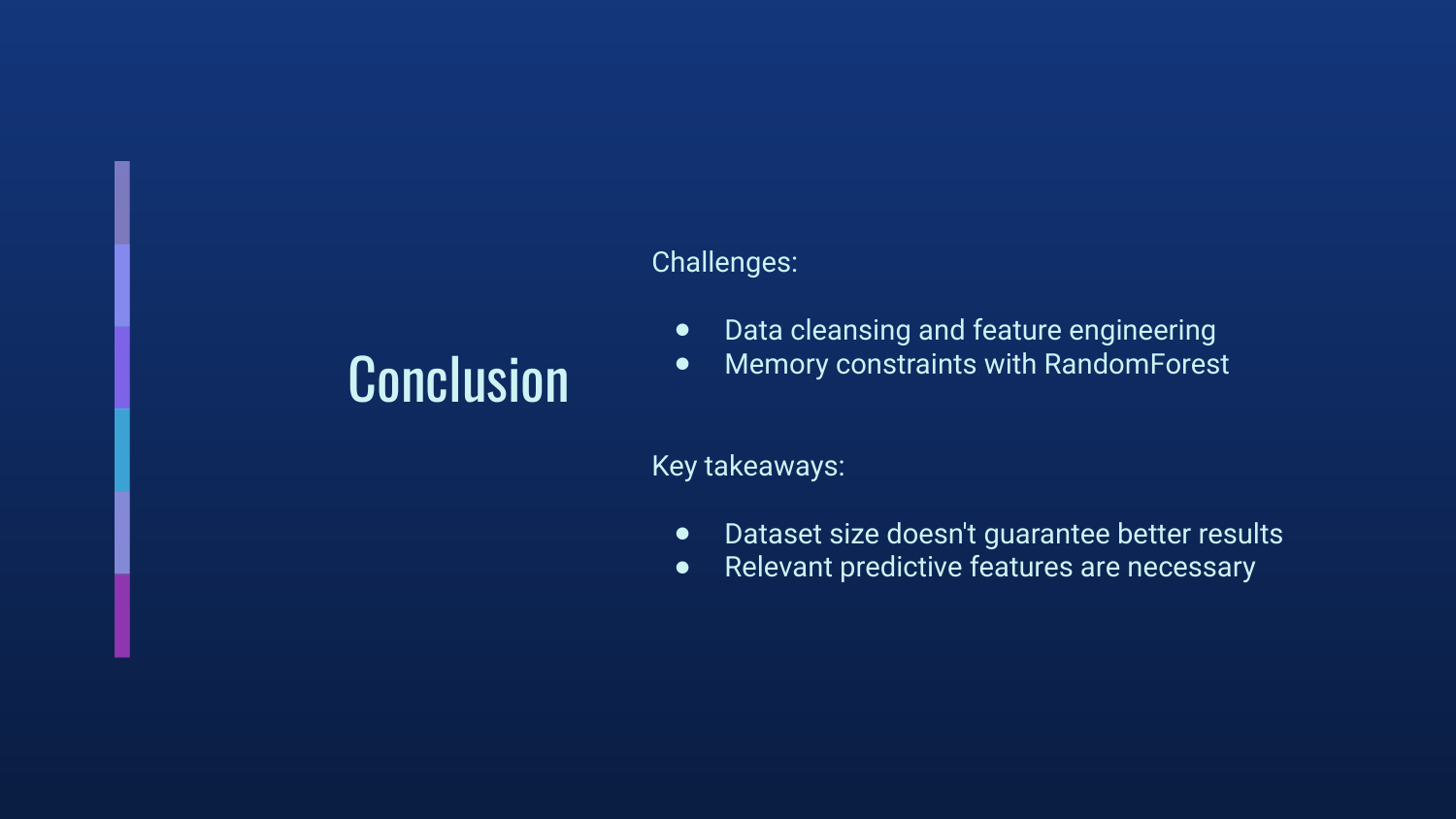

Challenges:

Data cleansing and feature engineering
Memory constraints with RandomForest

Key takeaways:

Dataset size doesn't guarantee better results
Relevant predictive features are necessary

# Conclusion